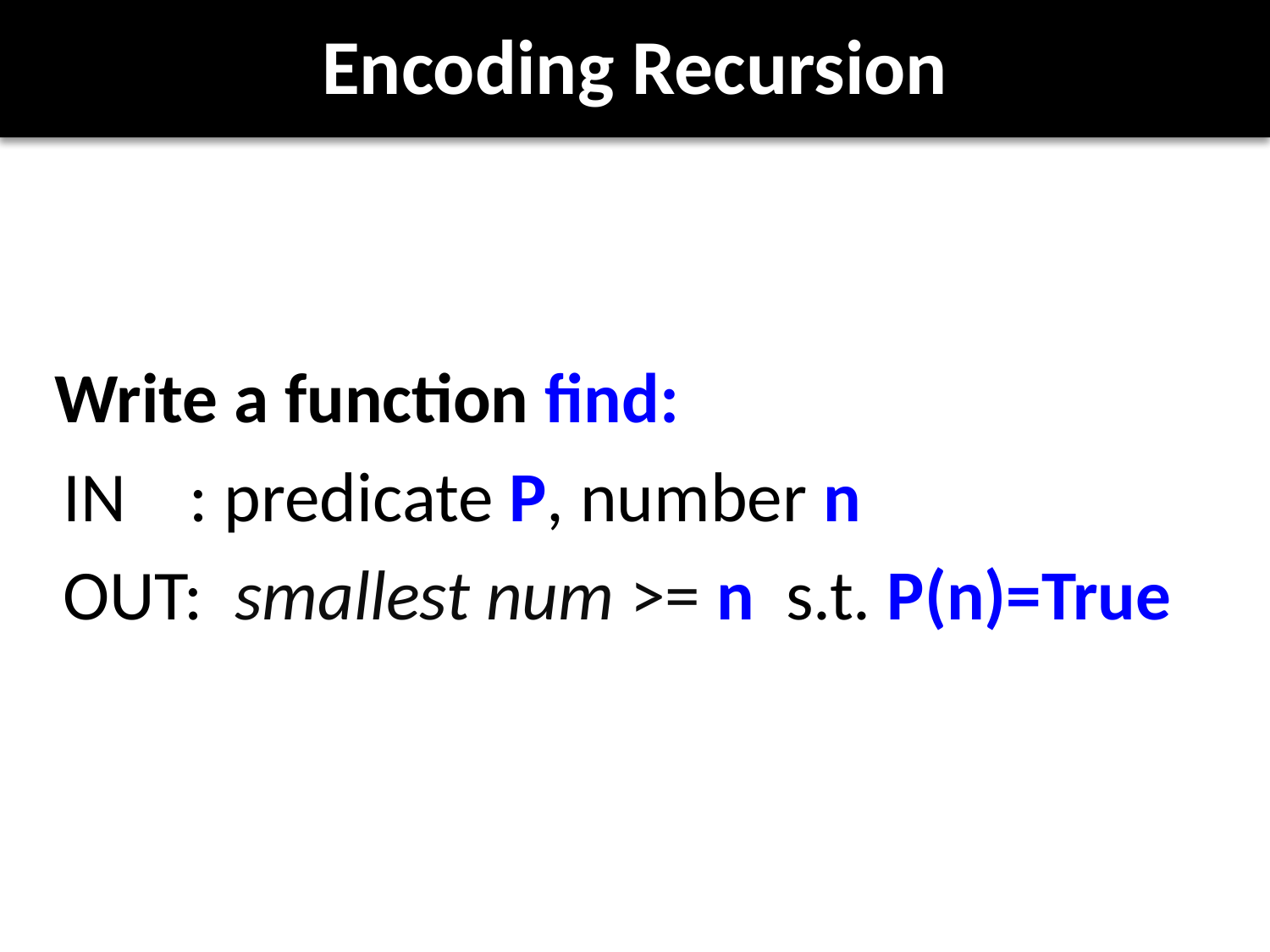

# Encoding Recursion
Write a function find:
IN    : predicate P, number n
OUT:  smallest num >= n  s.t. P(n)=True